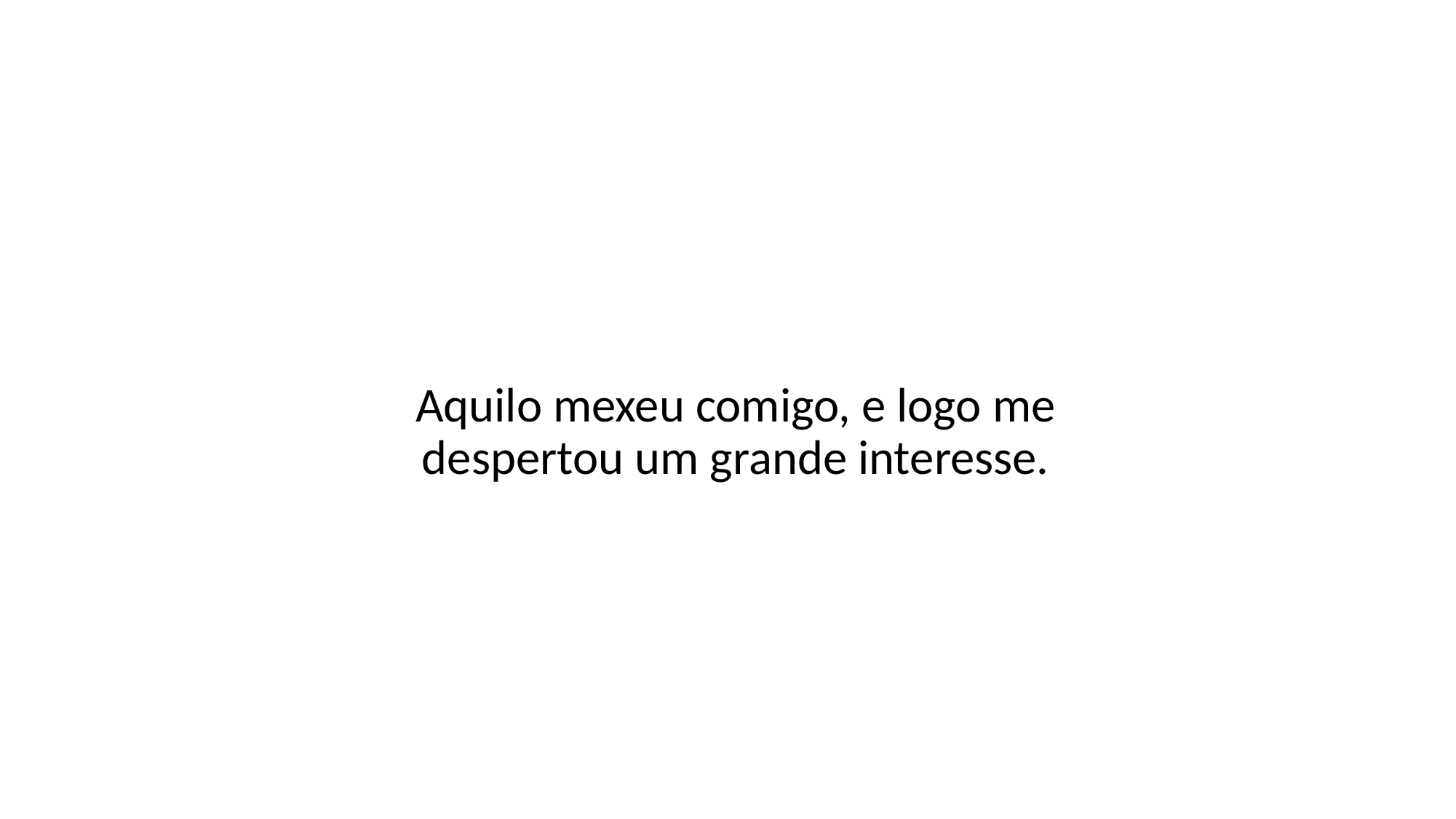

Aquilo mexeu comigo, e logo me despertou um grande interesse.